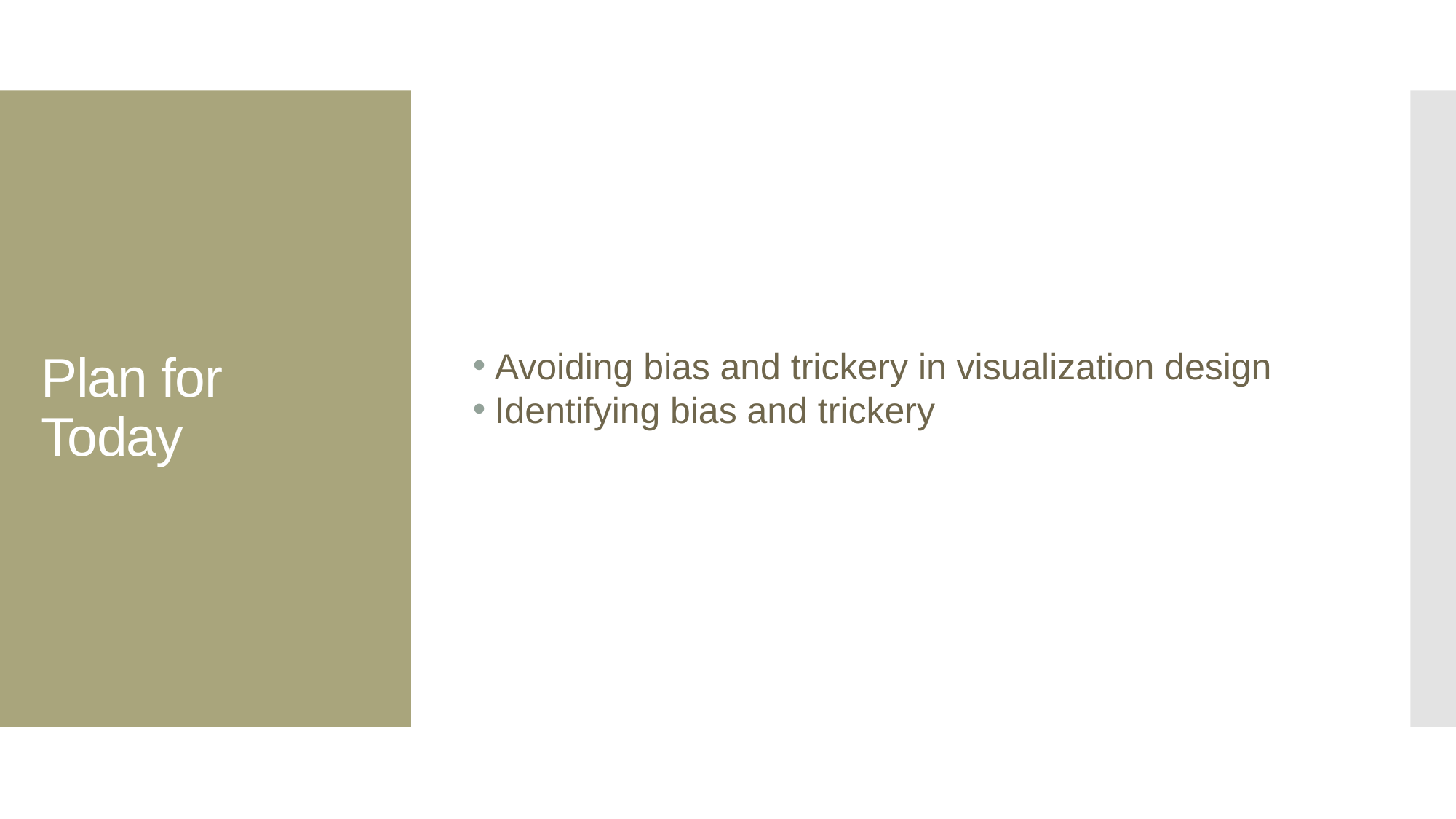

Avoiding bias and trickery in visualization design
Identifying bias and trickery

# Plan for Today